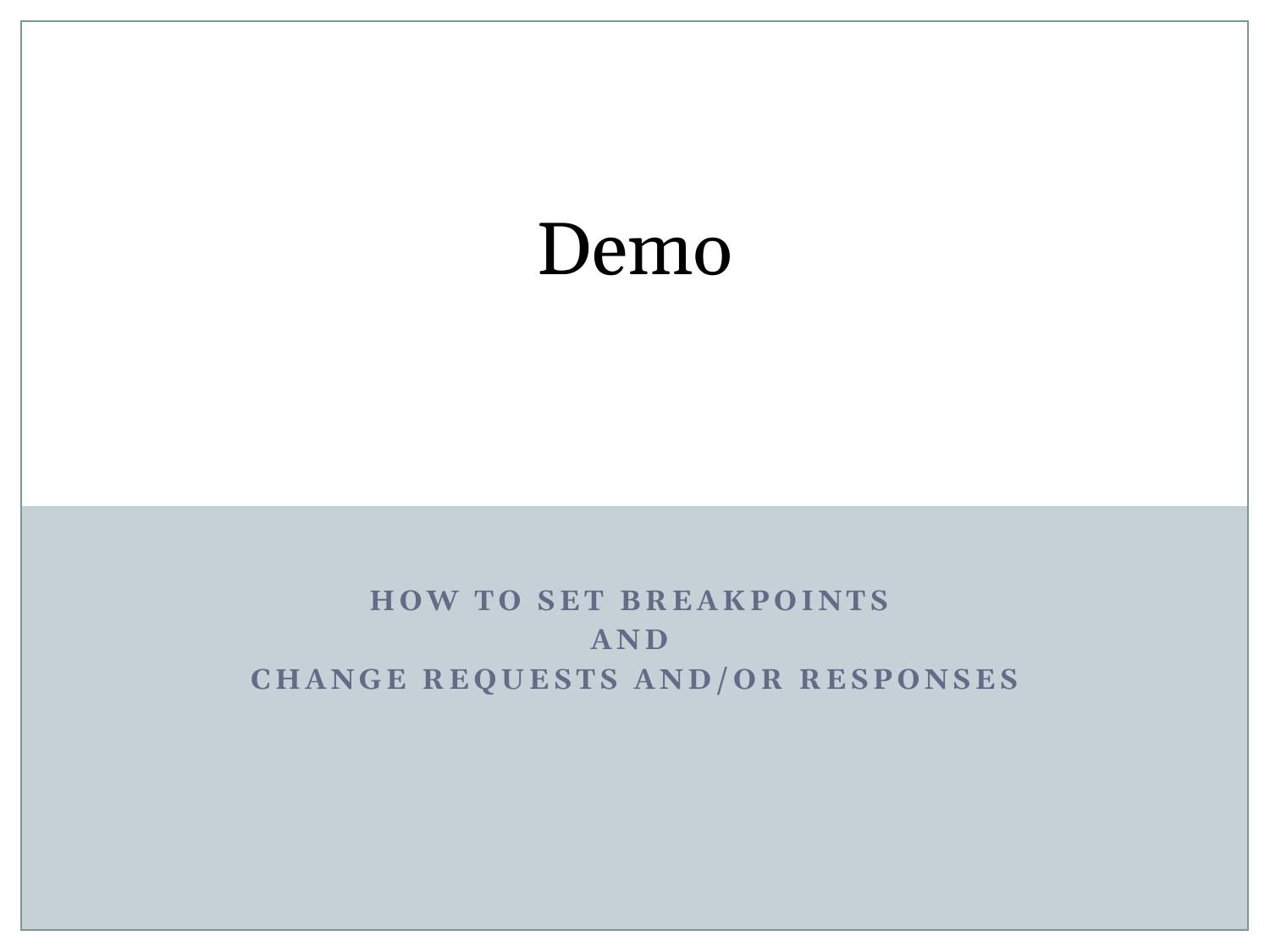

# Demo
How to set breakpoints
And
change Requests and/or responses